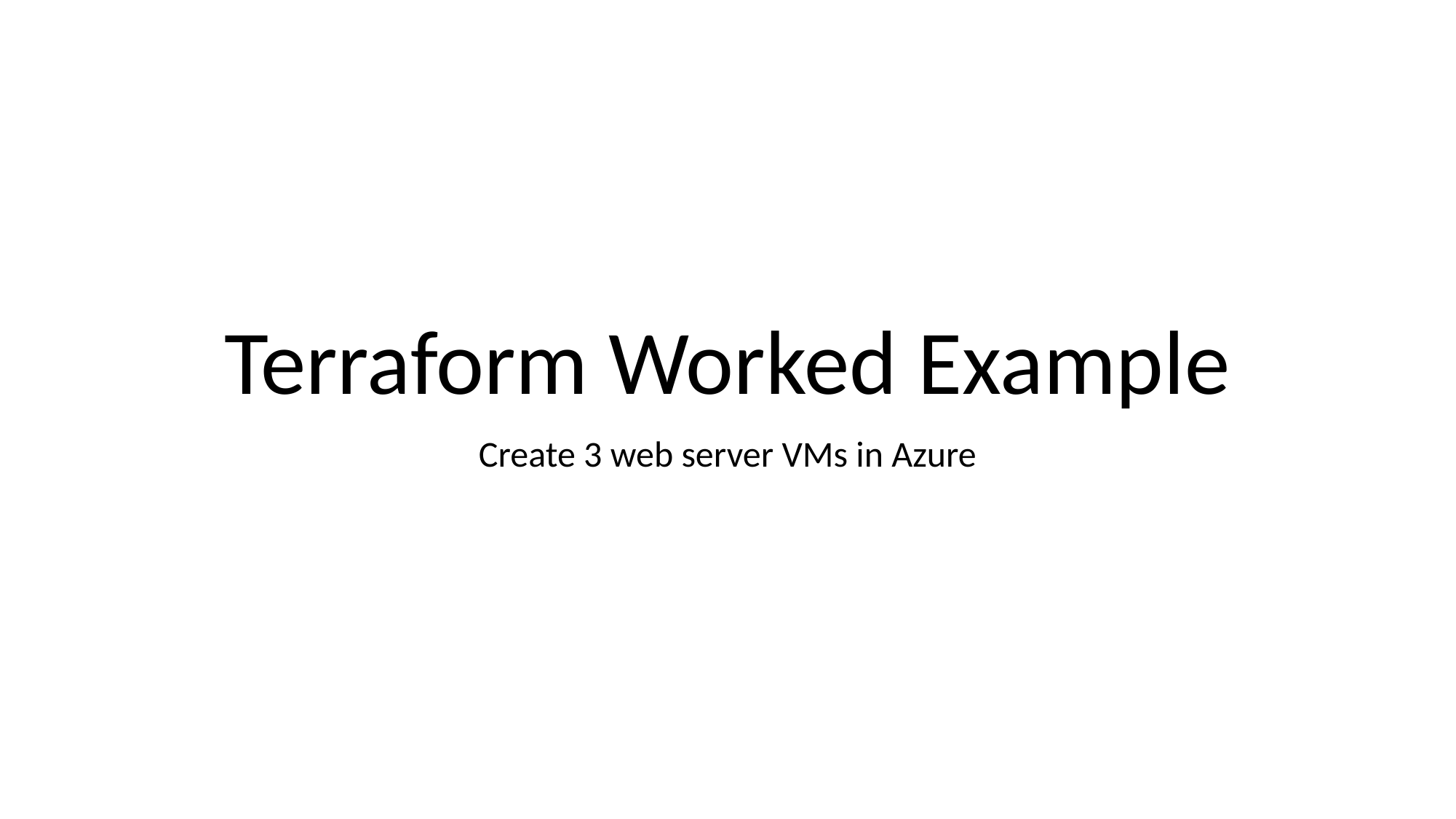

# Terraform Worked Example
Create 3 web server VMs in Azure